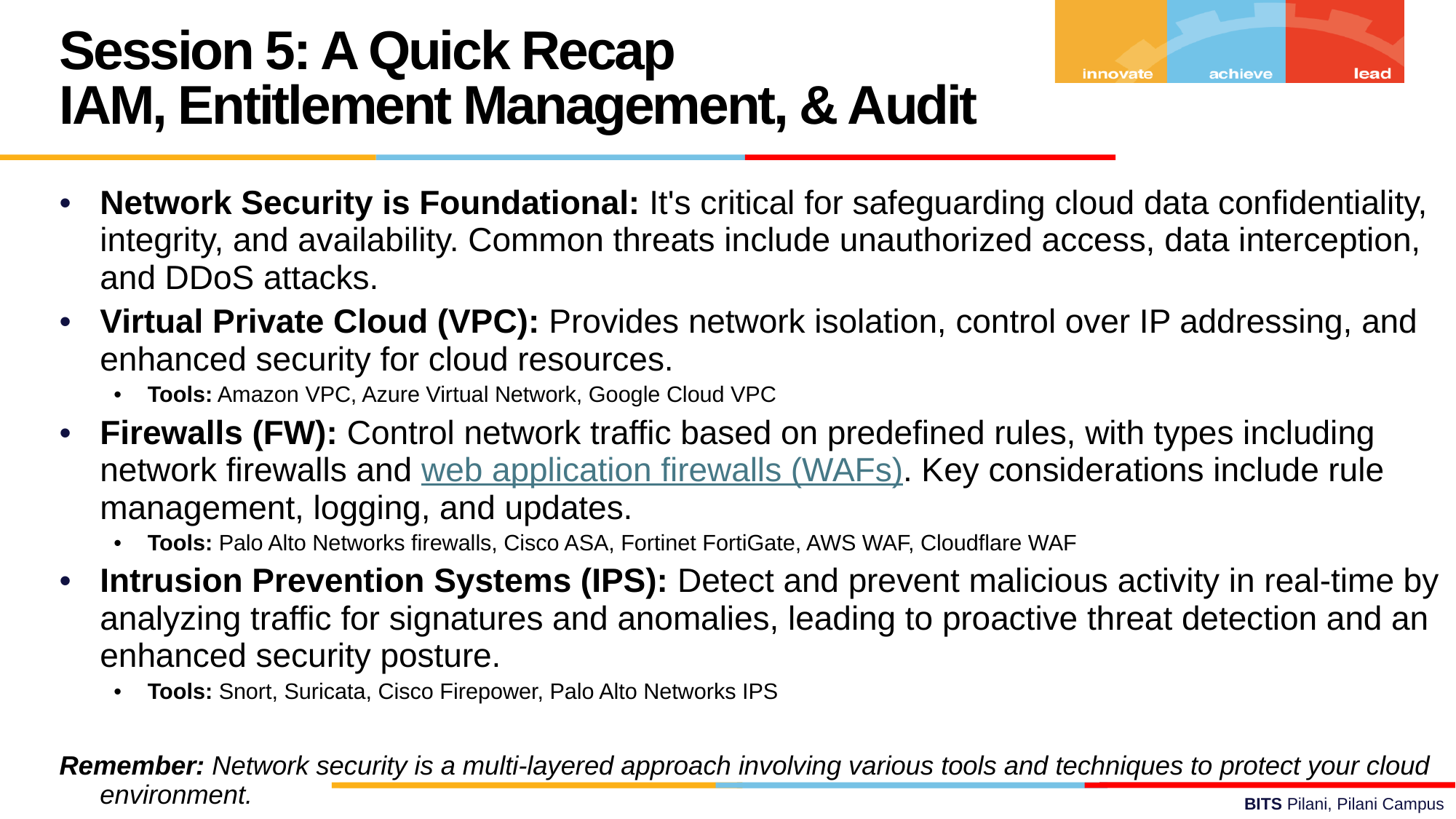

Session 5: A Quick Recap
IAM, Entitlement Management, & Audit
Network Security is Foundational: It's critical for safeguarding cloud data confidentiality, integrity, and availability. Common threats include unauthorized access, data interception, and DDoS attacks.
Virtual Private Cloud (VPC): Provides network isolation, control over IP addressing, and enhanced security for cloud resources.
Tools: Amazon VPC, Azure Virtual Network, Google Cloud VPC
Firewalls (FW): Control network traffic based on predefined rules, with types including network firewalls and web application firewalls (WAFs). Key considerations include rule management, logging, and updates.
Tools: Palo Alto Networks firewalls, Cisco ASA, Fortinet FortiGate, AWS WAF, Cloudflare WAF
Intrusion Prevention Systems (IPS): Detect and prevent malicious activity in real-time by analyzing traffic for signatures and anomalies, leading to proactive threat detection and an enhanced security posture.
Tools: Snort, Suricata, Cisco Firepower, Palo Alto Networks IPS

Remember: Network security is a multi-layered approach involving various tools and techniques to protect your cloud environment.